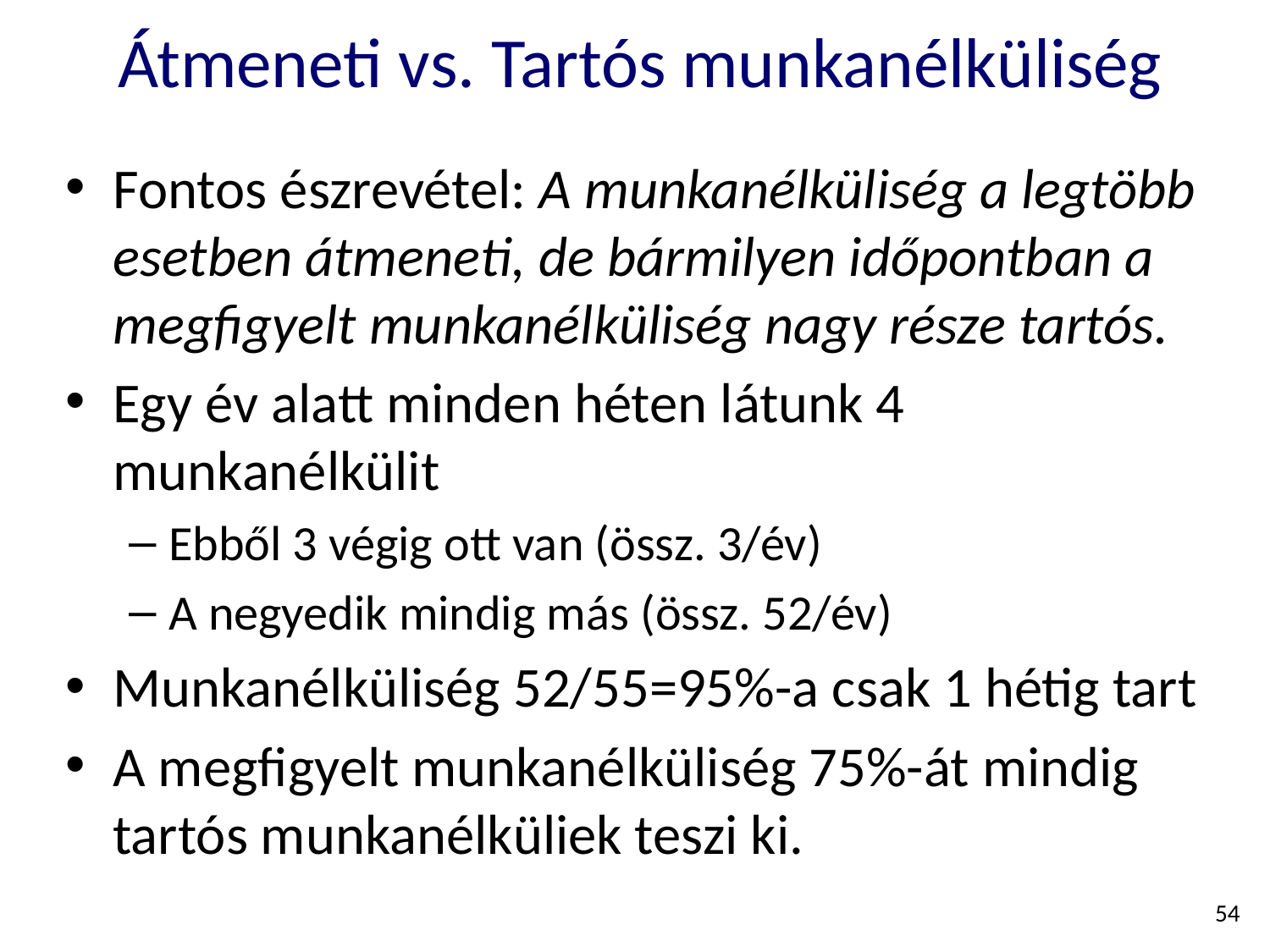

# Átmeneti vs. Tartós munkanélküliség
Fontos észrevétel: A munkanélküliség a legtöbb esetben átmeneti, de bármilyen időpontban a megfigyelt munkanélküliség nagy része tartós.
Egy év alatt minden héten látunk 4 munkanélkülit
Ebből 3 végig ott van (össz. 3/év)
A negyedik mindig más (össz. 52/év)
Munkanélküliség 52/55=95%-a csak 1 hétig tart
A megfigyelt munkanélküliség 75%-át mindig tartós munkanélküliek teszi ki.
54